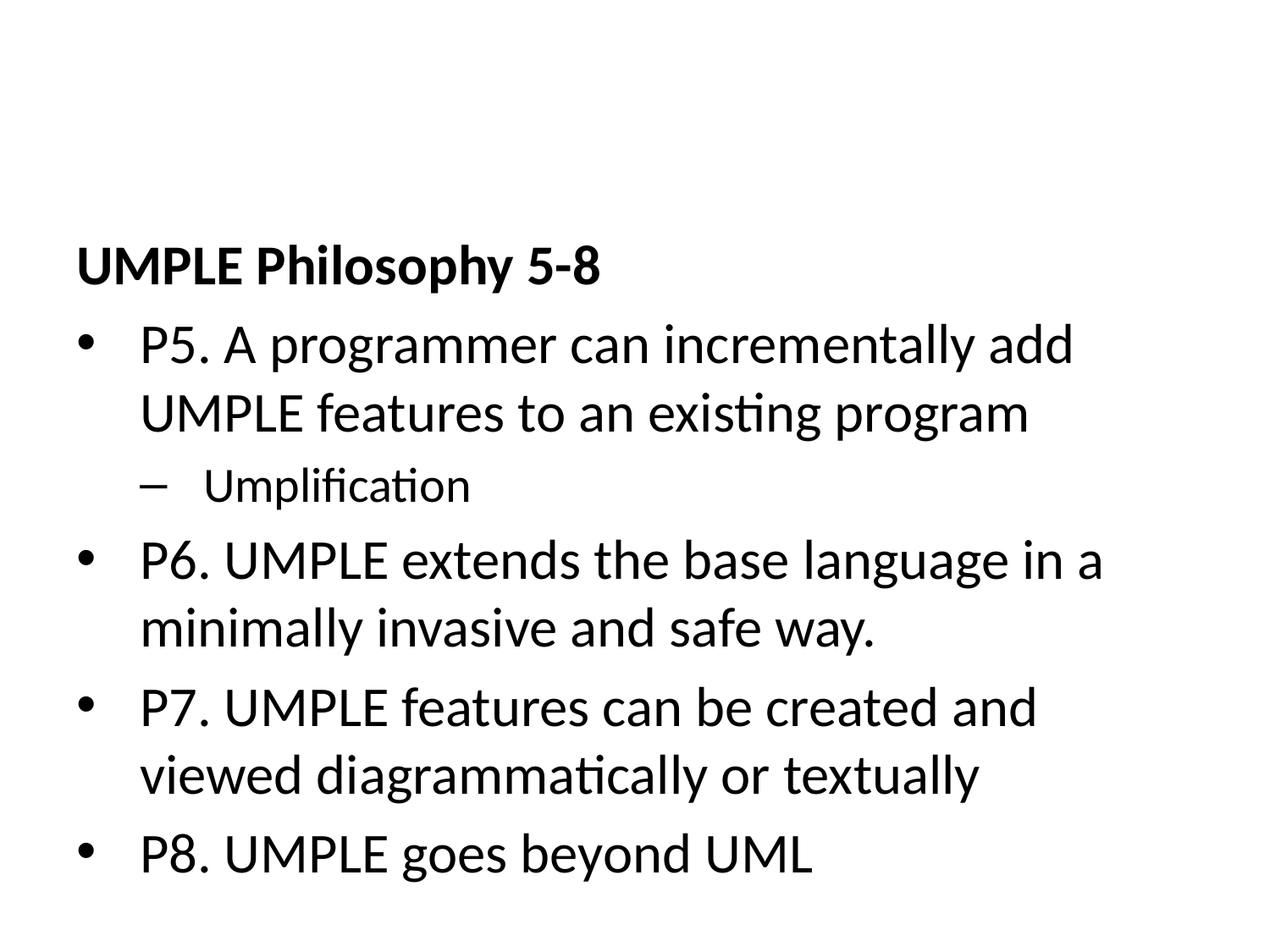

UMPLE Philosophy 5-8
P5. A programmer can incrementally add UMPLE features to an existing program
Umplification
P6. UMPLE extends the base language in a minimally invasive and safe way.
P7. UMPLE features can be created and viewed diagrammatically or textually
P8. UMPLE goes beyond UML